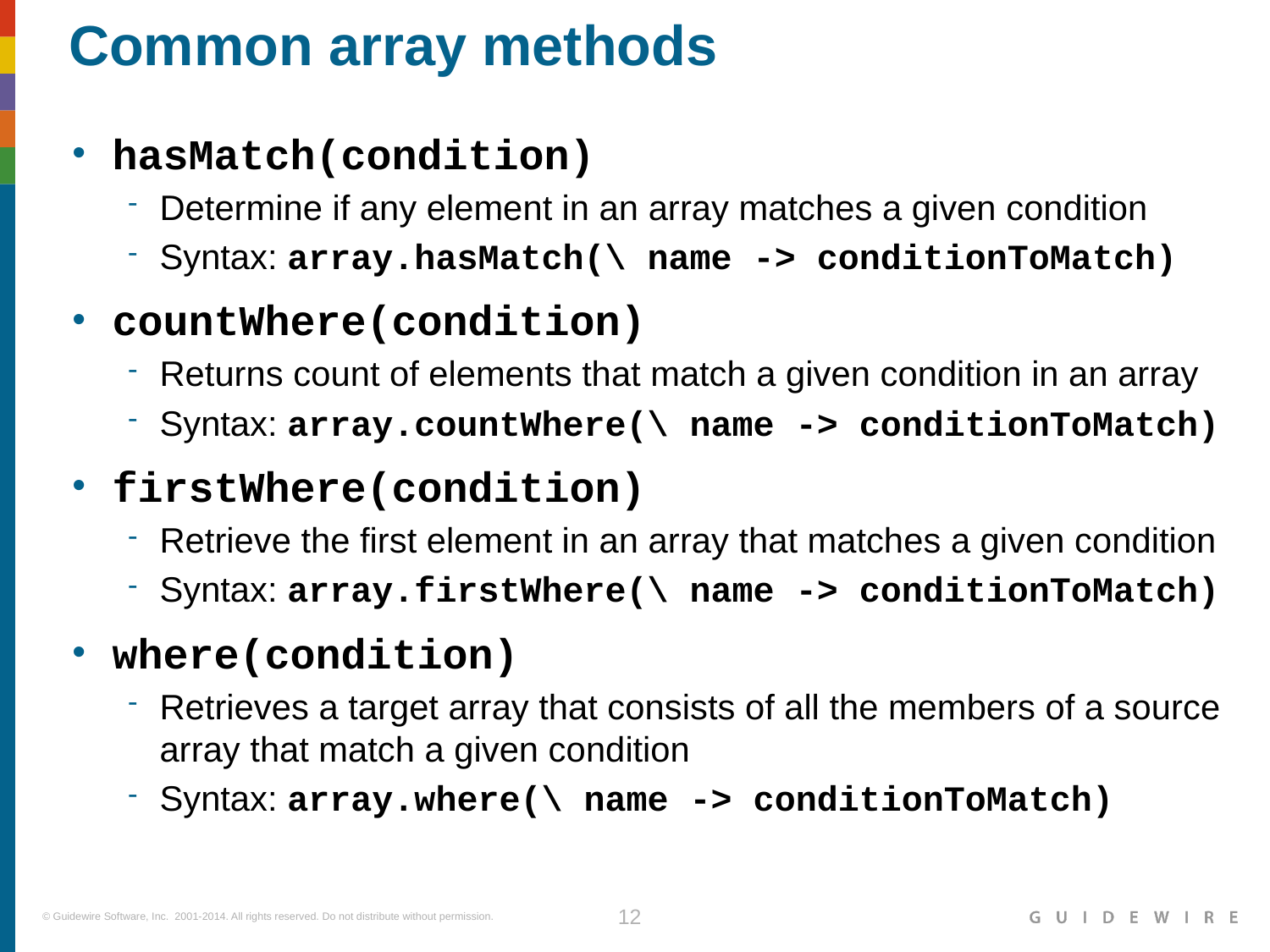

# Common array methods
hasMatch(condition)
Determine if any element in an array matches a given condition
Syntax: array.hasMatch(\ name -> conditionToMatch)
countWhere(condition)
Returns count of elements that match a given condition in an array
Syntax: array.countWhere(\ name -> conditionToMatch)
firstWhere(condition)
Retrieve the first element in an array that matches a given condition
Syntax: array.firstWhere(\ name -> conditionToMatch)
where(condition)
Retrieves a target array that consists of all the members of a source array that match a given condition
Syntax: array.where(\ name -> conditionToMatch)